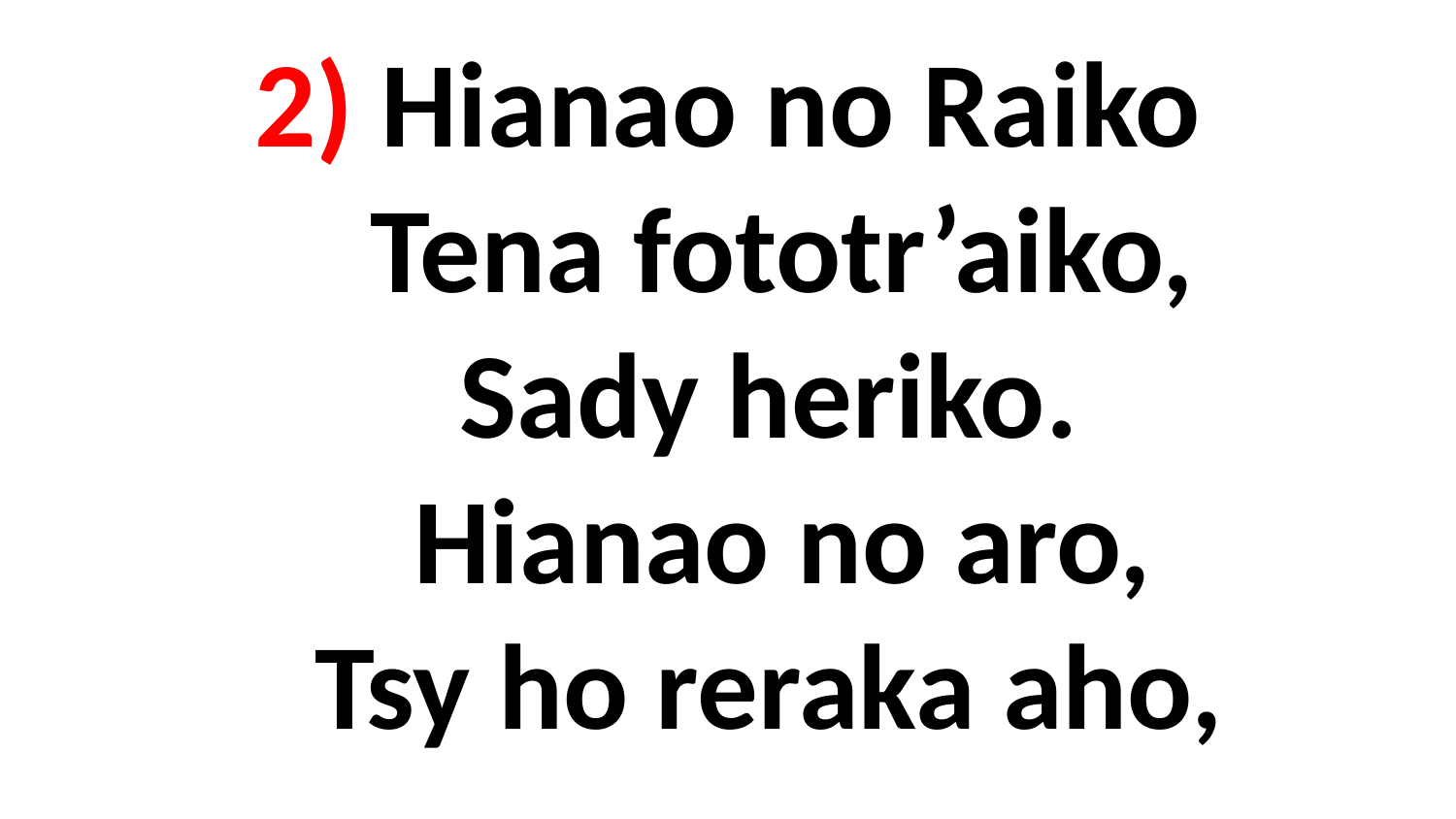

# 2) Hianao no Raiko Tena fototr’aiko, Sady heriko. Hianao no aro, Tsy ho reraka aho,